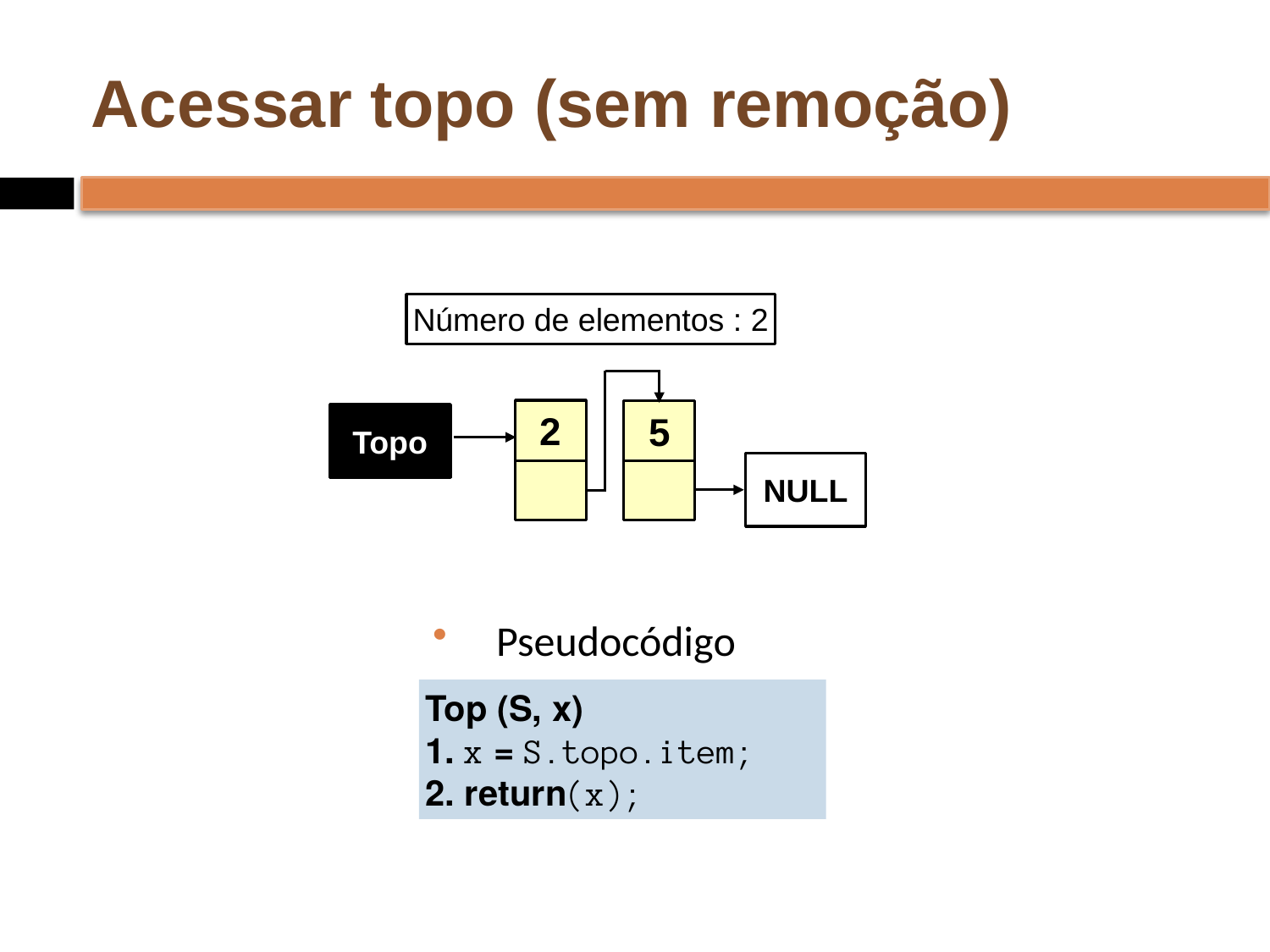

# Acessar topo (sem remoção)
Número de elementos : 2

2
5
Topo

NULL

Pseudocódigo
Top (S, x)
 x = S.topo.item;
 return(x);
45